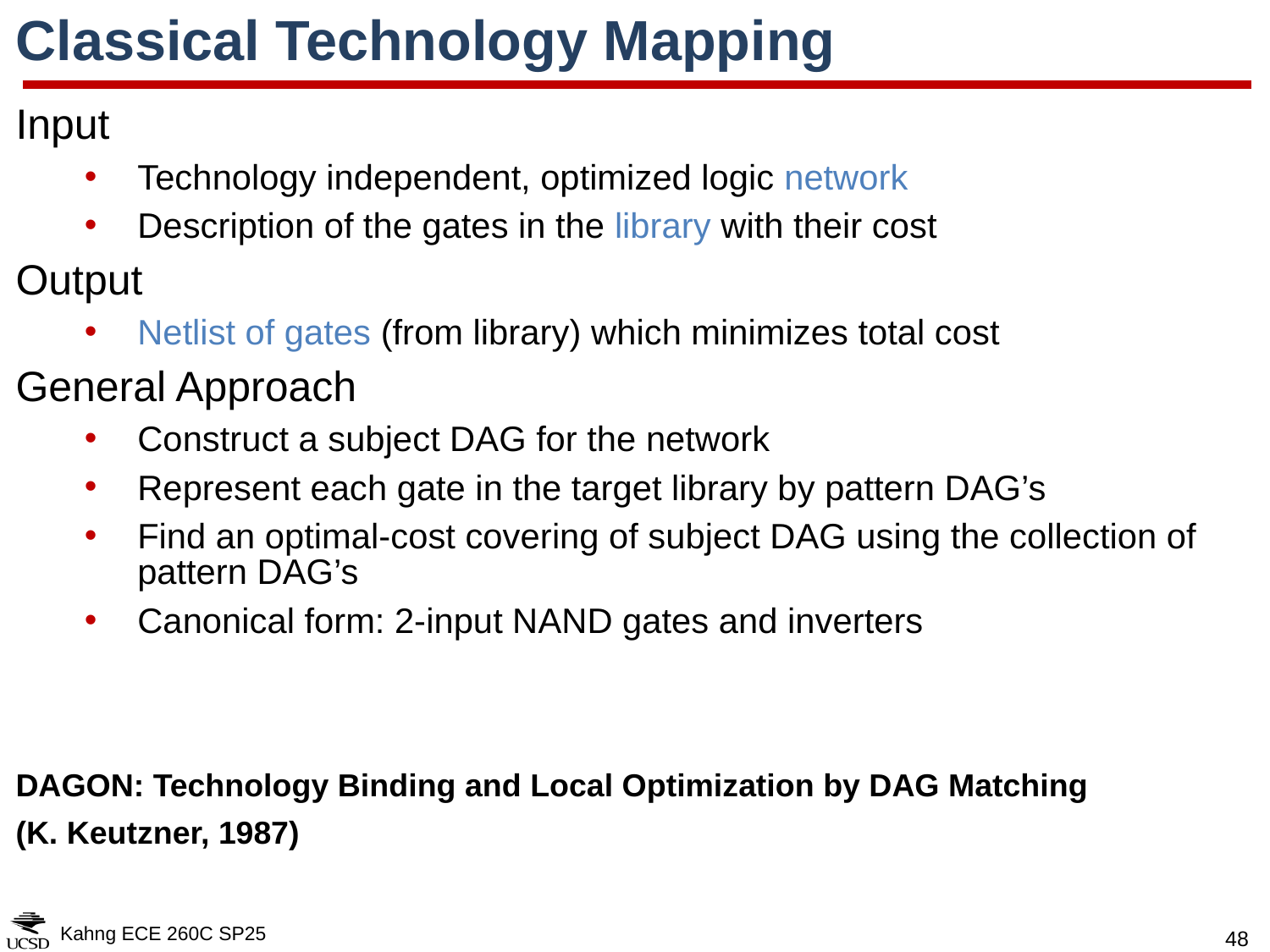

# Classical Technology Mapping
Input
Technology independent, optimized logic network
Description of the gates in the library with their cost
Output
Netlist of gates (from library) which minimizes total cost
General Approach
Construct a subject DAG for the network
Represent each gate in the target library by pattern DAG’s
Find an optimal-cost covering of subject DAG using the collection of pattern DAG’s
Canonical form: 2-input NAND gates and inverters

DAGON: Technology Binding and Local Optimization by DAG Matching
(K. Keutzner, 1987)

Kahng ECE 260C SP25